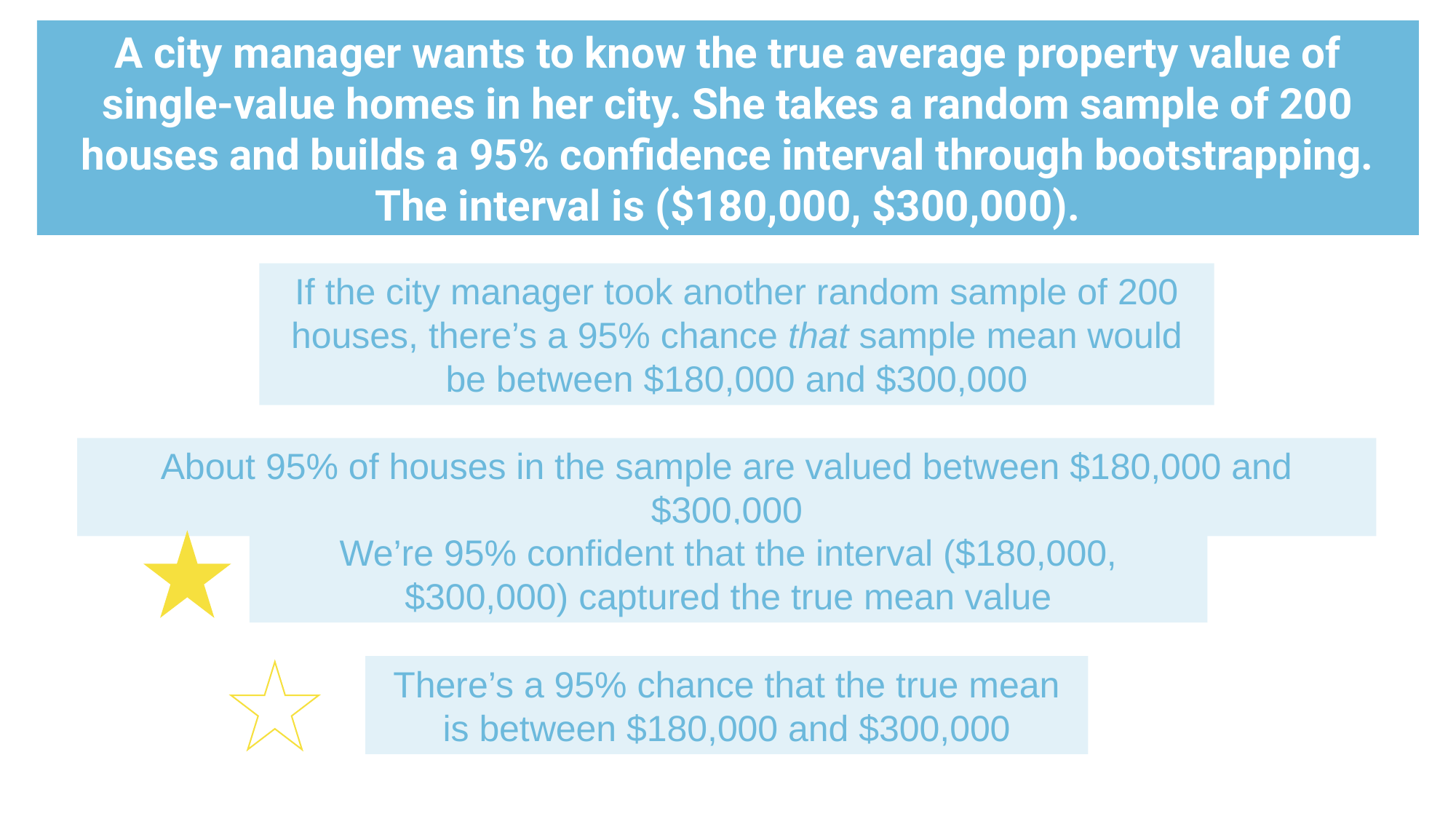

A city manager wants to know the true average property value of single-value homes in her city. She takes a random sample of 200 houses and builds a 95% confidence interval through bootstrapping. The interval is ($180,000, $300,000).
If the city manager took another random sample of 200 houses, there’s a 95% chance that sample mean would be between $180,000 and $300,000
About 95% of houses in the sample are valued between $180,000 and $300,000
We’re 95% confident that the interval ($180,000, $300,000) captured the true mean value

There’s a 95% chance that the true mean is between $180,000 and $300,000